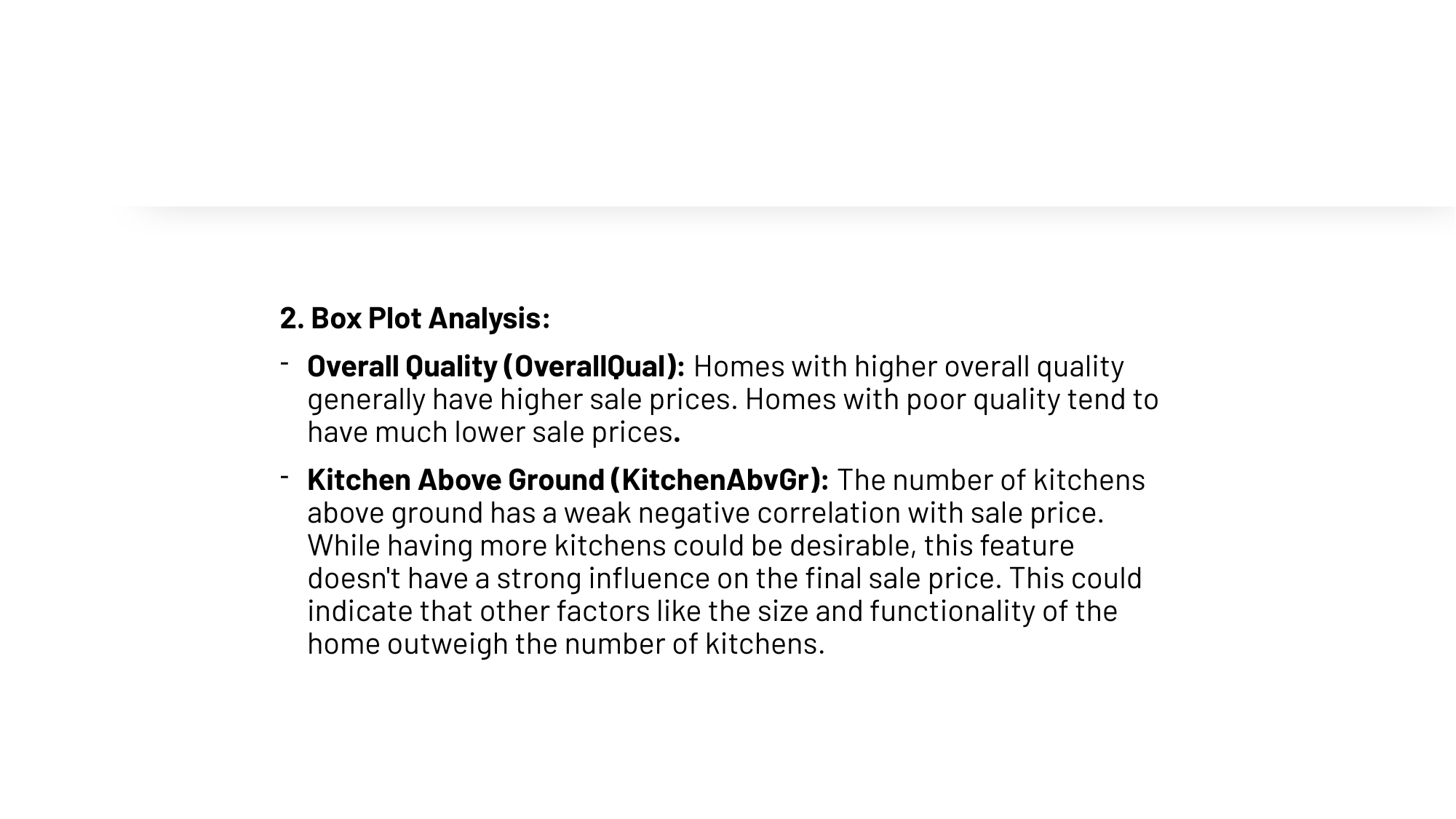

2. Box Plot Analysis:
Overall Quality (OverallQual): Homes with higher overall quality generally have higher sale prices. Homes with poor quality tend to have much lower sale prices.
Kitchen Above Ground (KitchenAbvGr): The number of kitchens above ground has a weak negative correlation with sale price. While having more kitchens could be desirable, this feature doesn't have a strong influence on the final sale price. This could indicate that other factors like the size and functionality of the home outweigh the number of kitchens.